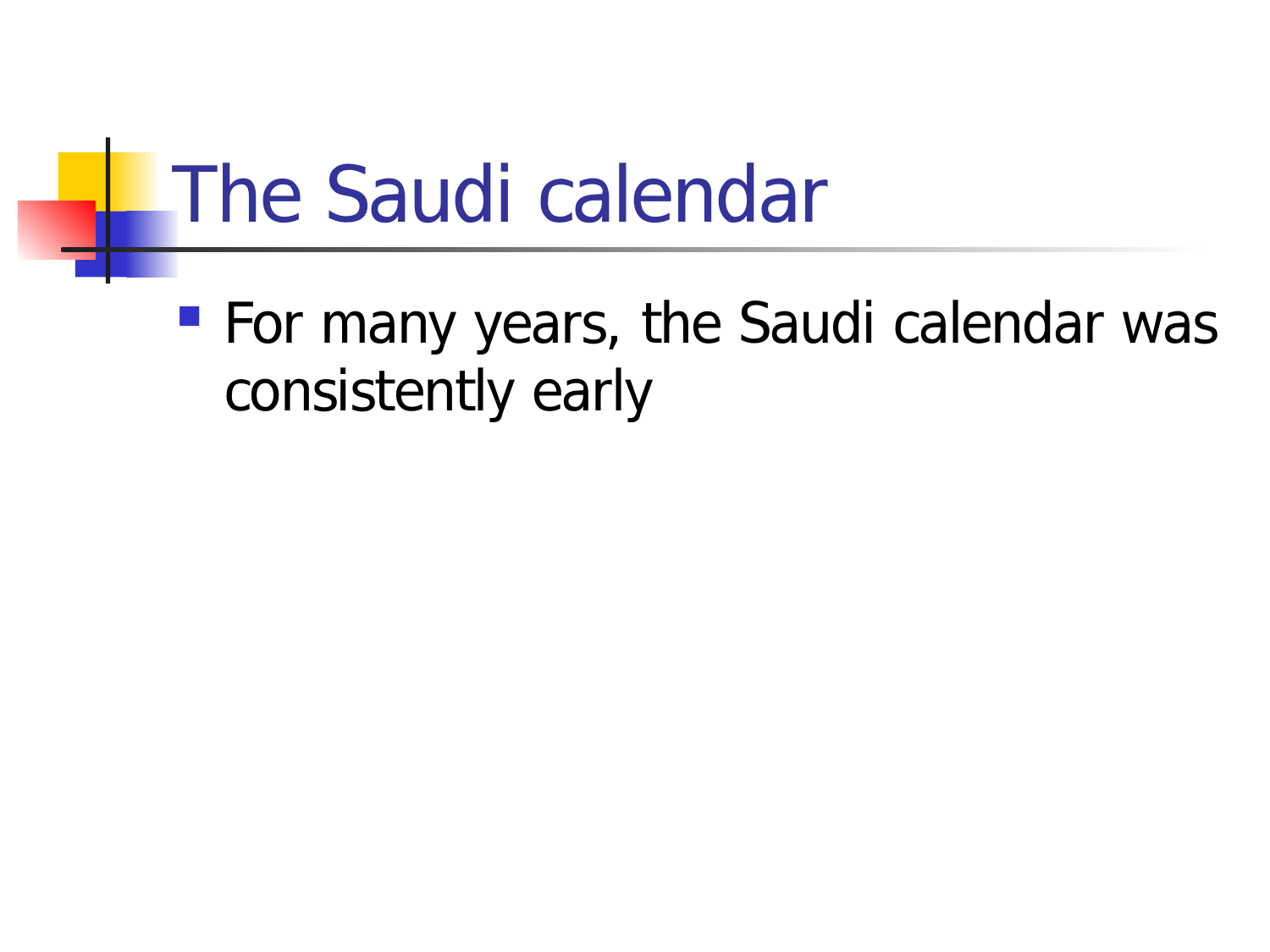

# The Saudi calendar
For many years, the Saudi calendar was consistently early